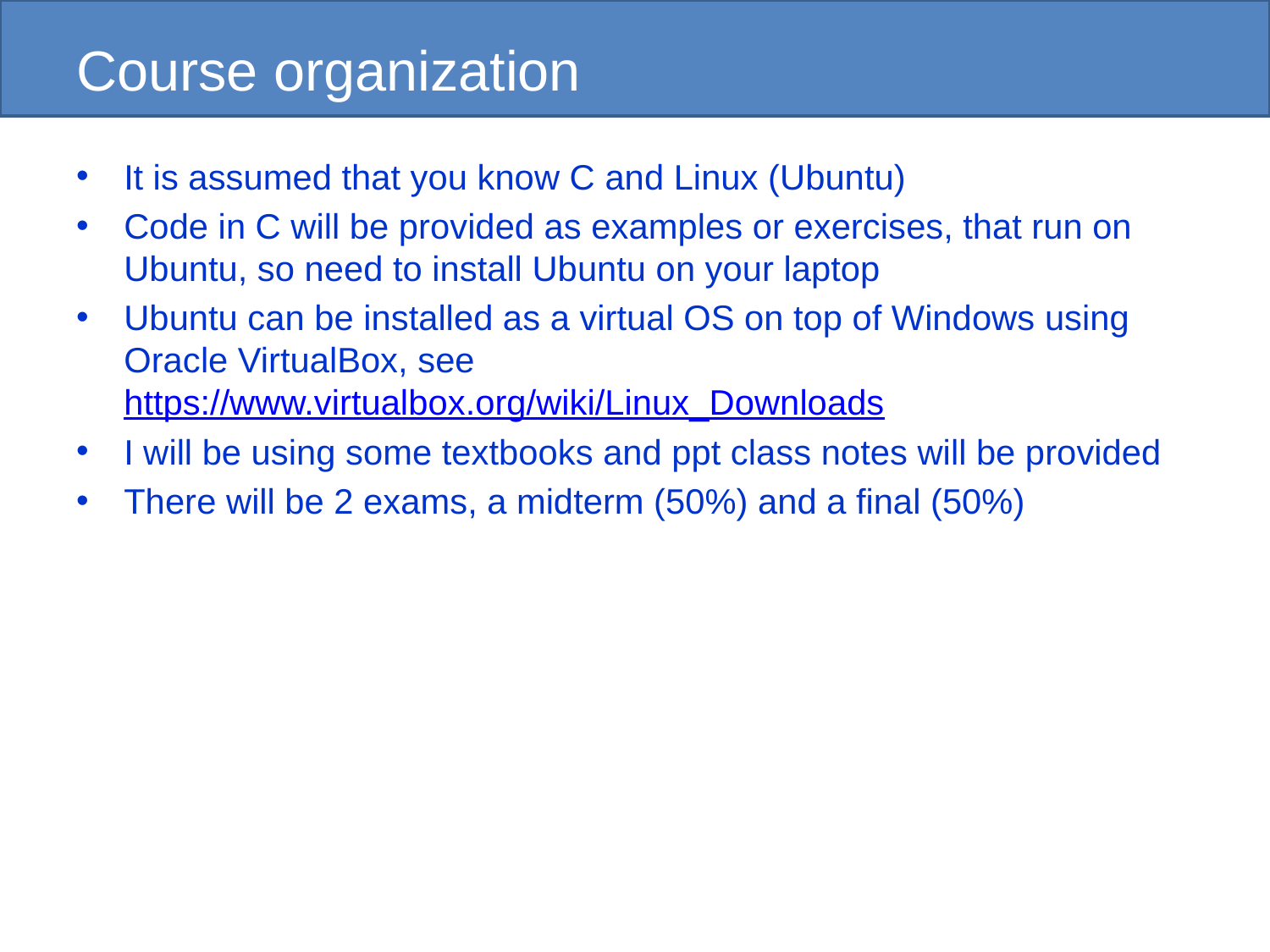

It is assumed that you know C and Linux (Ubuntu)
Code in C will be provided as examples or exercises, that run on Ubuntu, so need to install Ubuntu on your laptop
Ubuntu can be installed as a virtual OS on top of Windows using Oracle VirtualBox, see  https://www.virtualbox.org/wiki/Linux_Downloads
I will be using some textbooks and ppt class notes will be provided
There will be 2 exams, a midterm (50%) and a final (50%)
Course organization